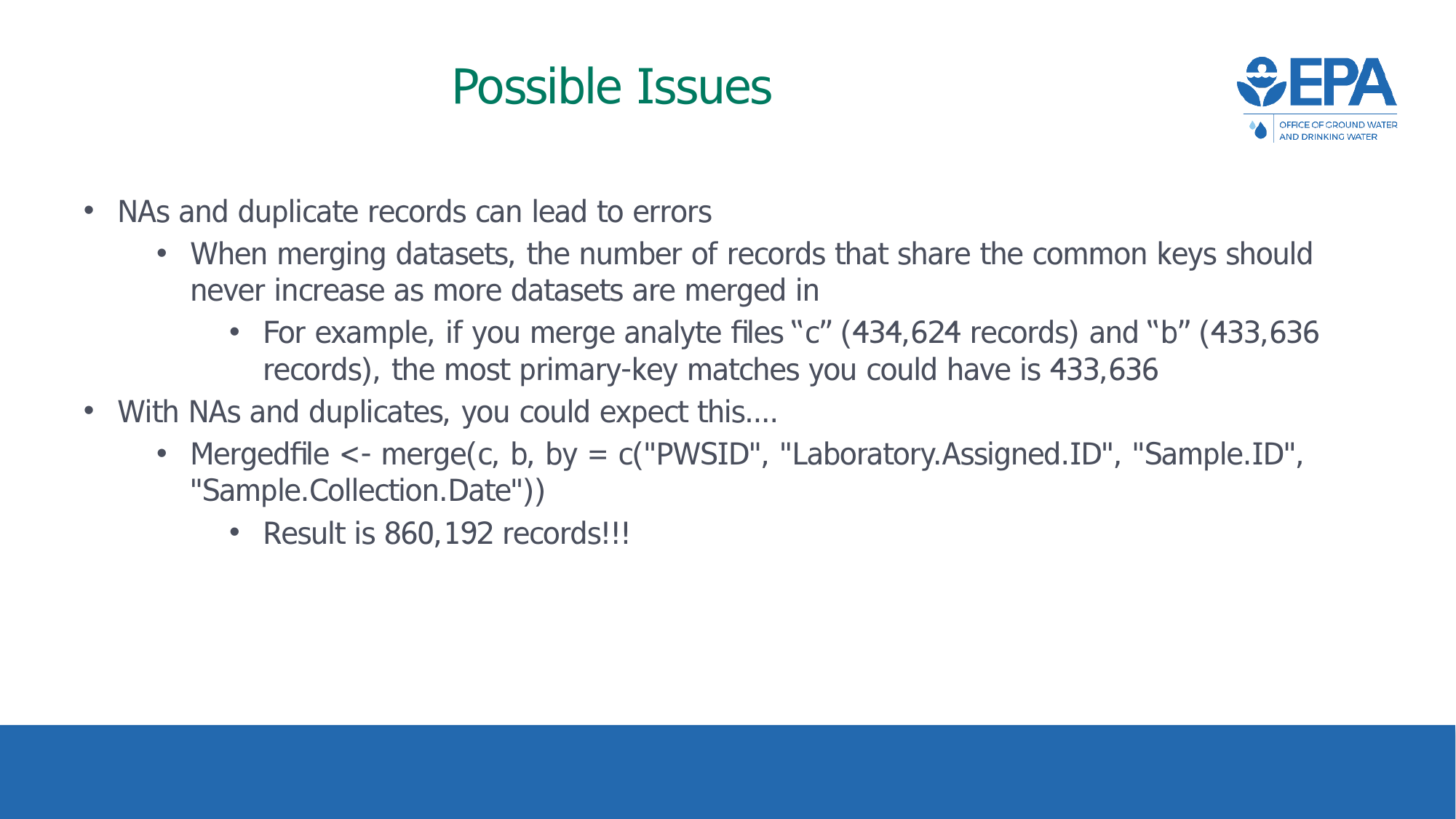

# Possible Issues
NAs and duplicate records can lead to errors
When merging datasets, the number of records that share the common keys should never increase as more datasets are merged in
For example, if you merge analyte files “c” (434,624 records) and “b” (433,636 records), the most primary-key matches you could have is 433,636
With NAs and duplicates, you could expect this….
Mergedfile <- merge(c, b, by = c("PWSID", "Laboratory.Assigned.ID", "Sample.ID", "Sample.Collection.Date"))
Result is 860,192 records!!!